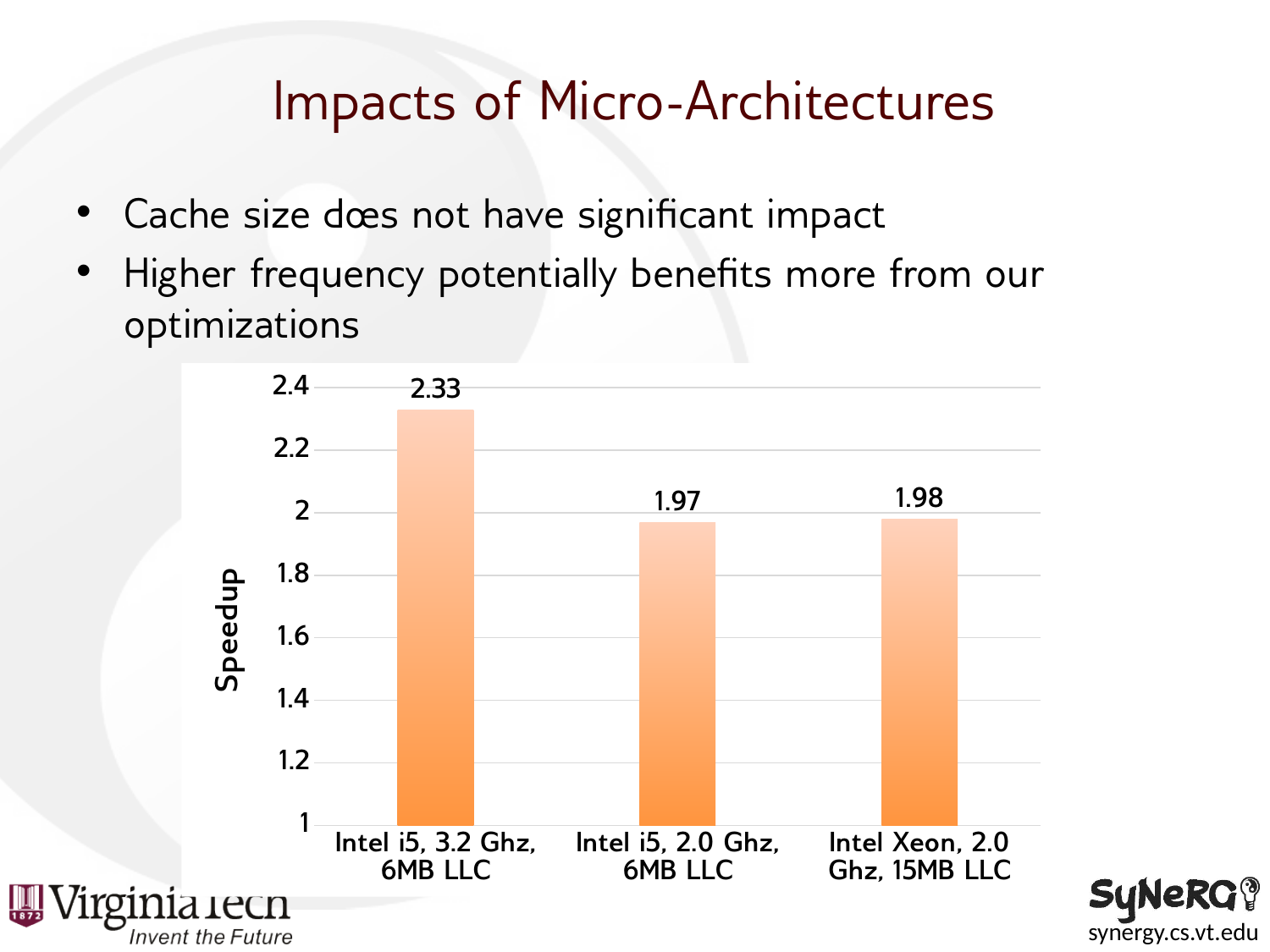

# Impacts of Micro-Architectures
Cache size does not have significant impact
Higher frequency potentially benefits more from our optimizations

### Chart

| Category |  |
|---|---|
| Intel i5, 3.2 Ghz, 6MB LLC | 2.33 |
| Intel i5, 2.0 Ghz, 6MB LLC | 1.97 |
| Intel Xeon, 2.0 Ghz, 15MB LLC | 1.98 |